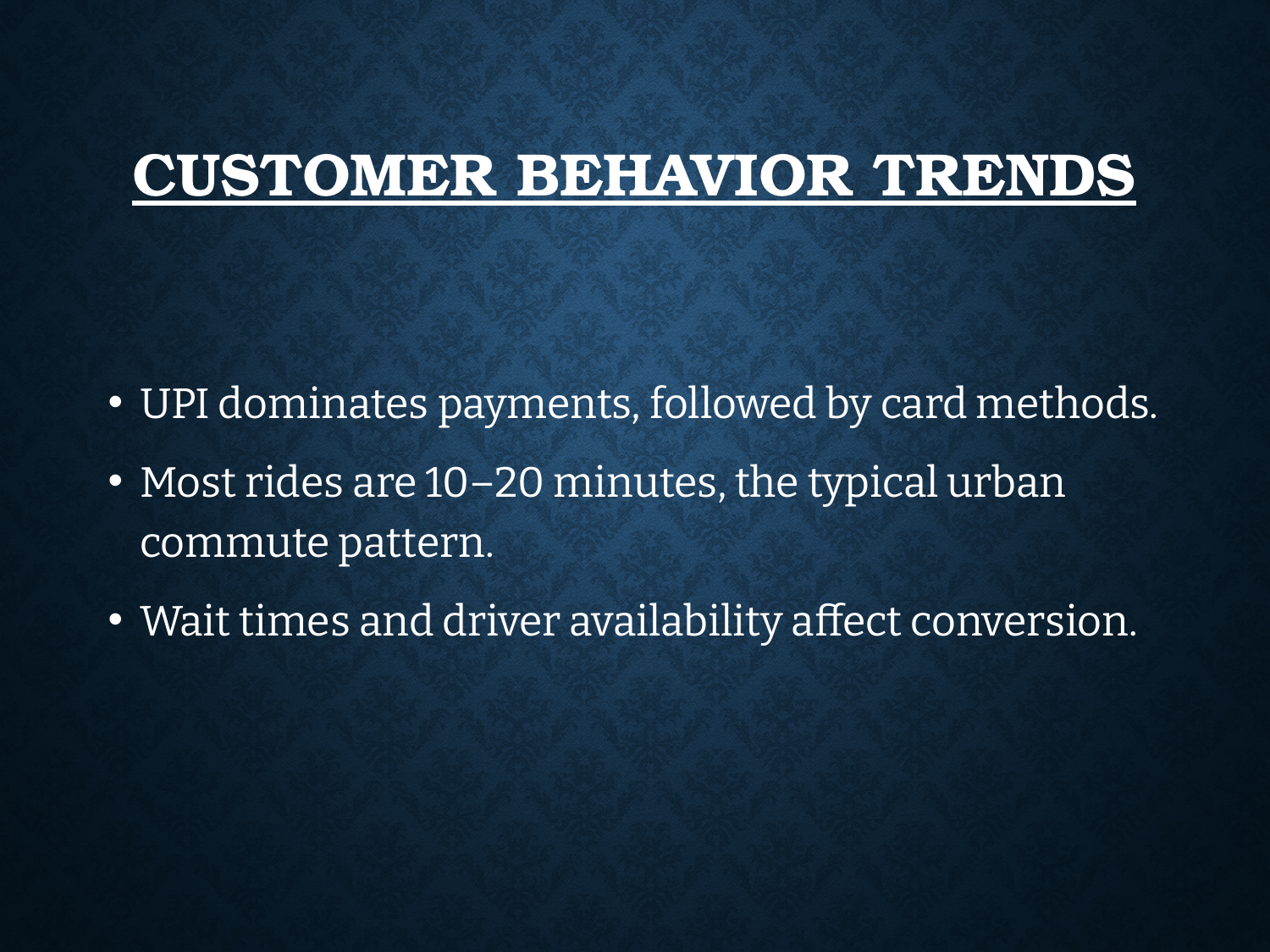

# Customer Behavior Trends

UPI dominates payments, followed by card methods.
Most rides are 10–20 minutes, the typical urban commute pattern.
Wait times and driver availability affect conversion.